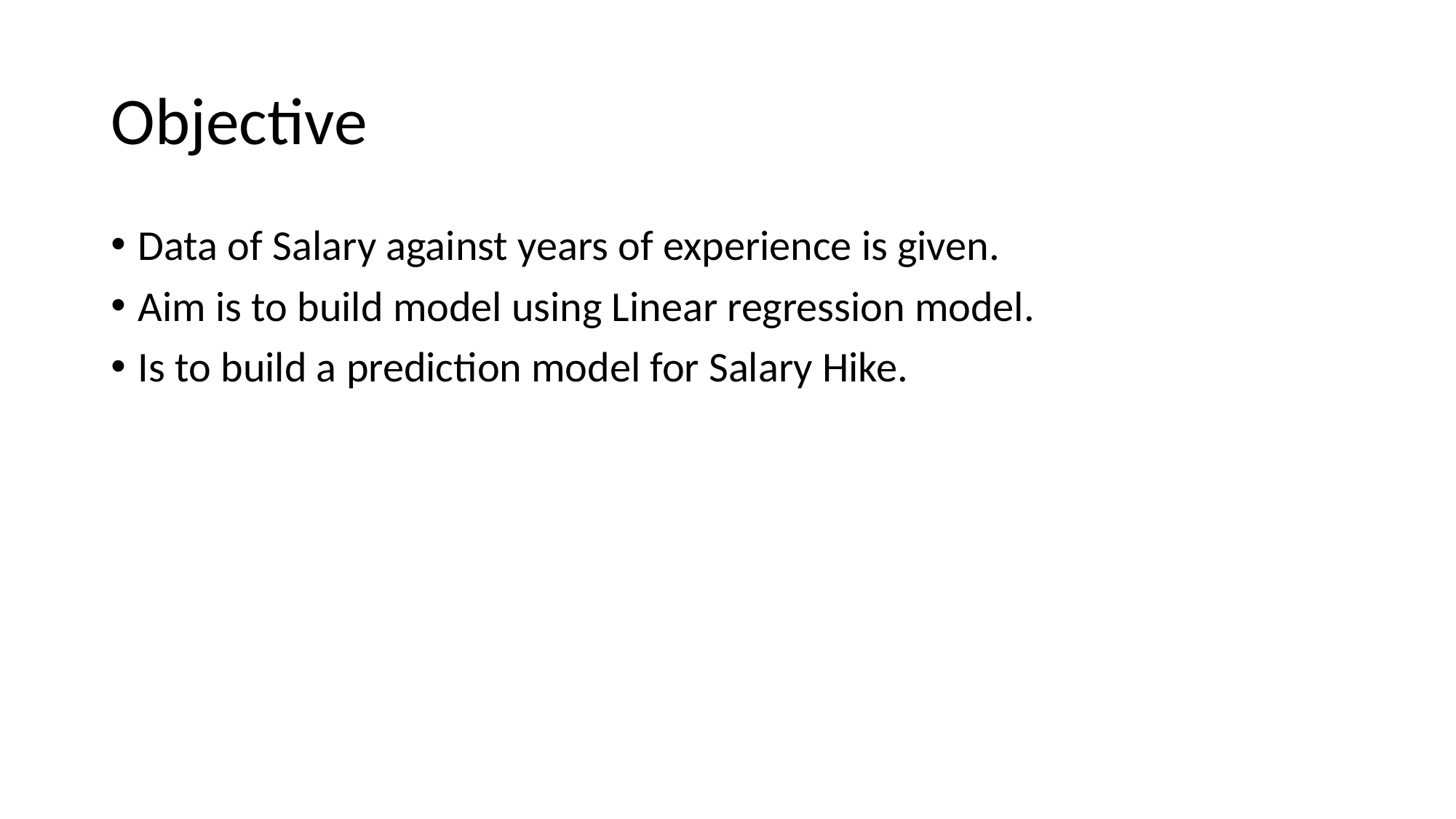

# Objective
Data of Salary against years of experience is given.
Aim is to build model using Linear regression model.
Is to build a prediction model for Salary Hike.